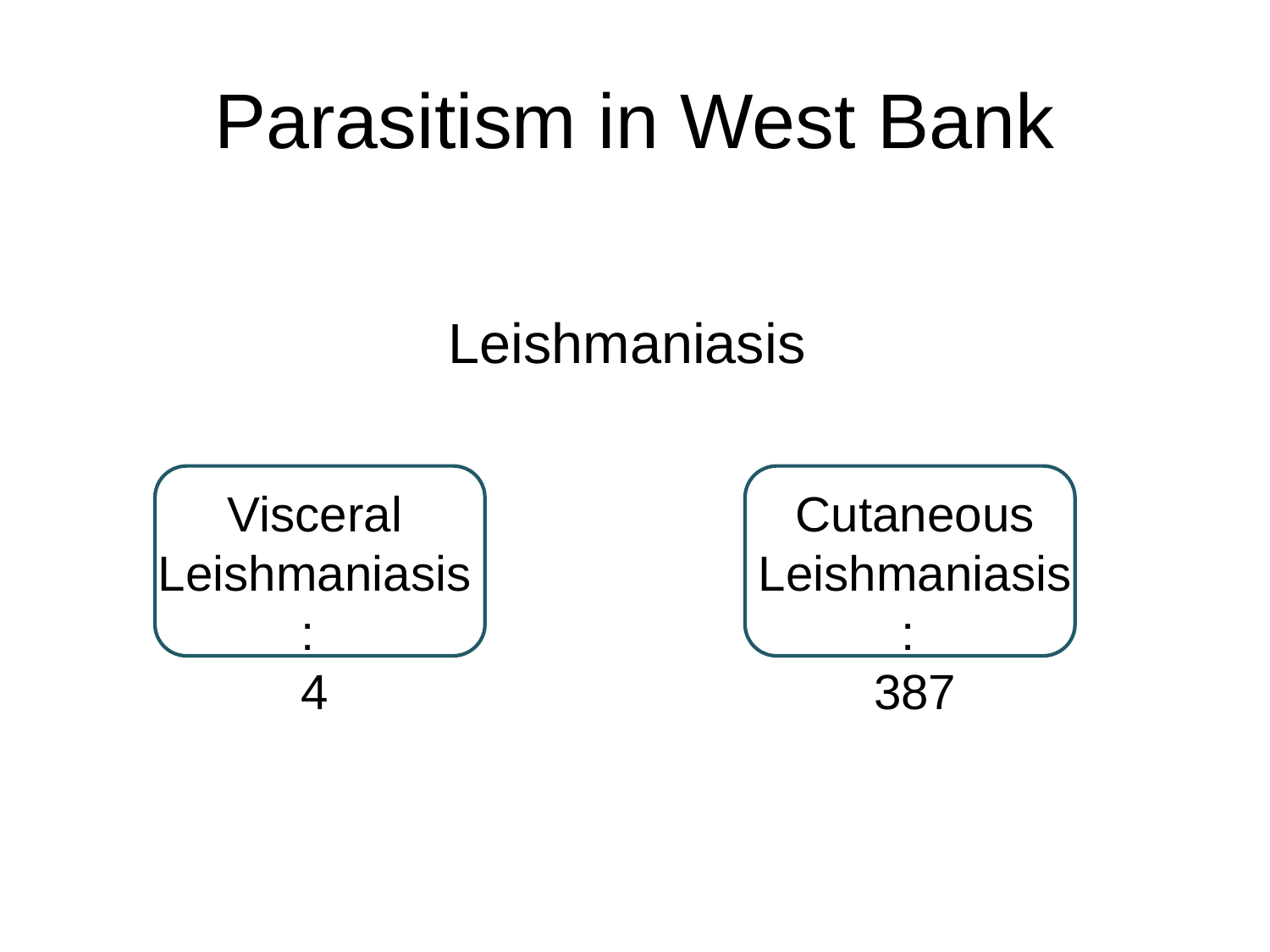

# Parasitism in West Bank

Leishmaniasis

Visceral Leishmaniasis:
4
Cutaneous Leishmaniasis:
387